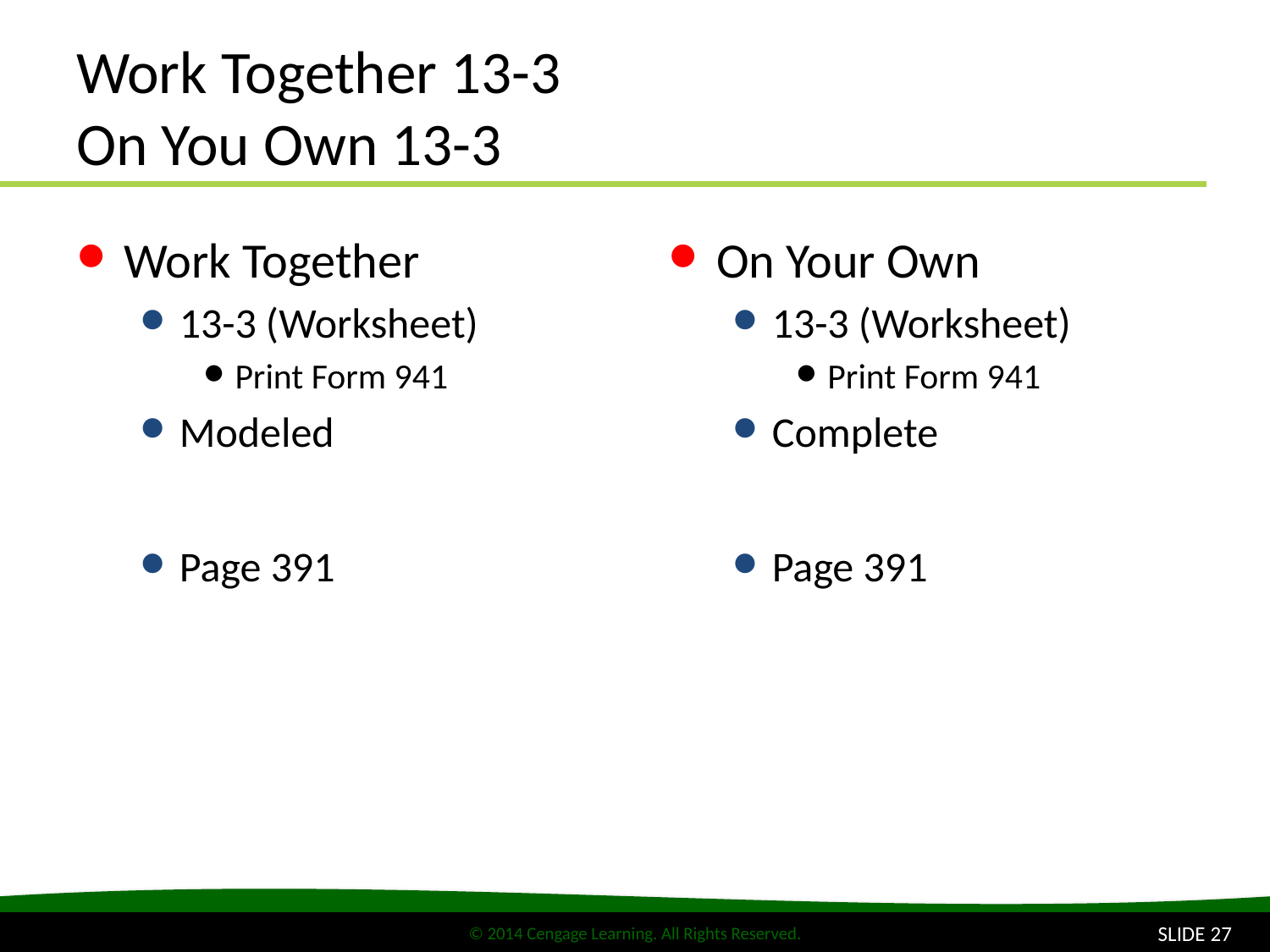

# Work Together 13-3 On You Own 13-3
Work Together
13-3 (Worksheet)
Print Form 941
Modeled

Page 391
On Your Own
13-3 (Worksheet)
Print Form 941
Complete

Page 391
SLIDE 27